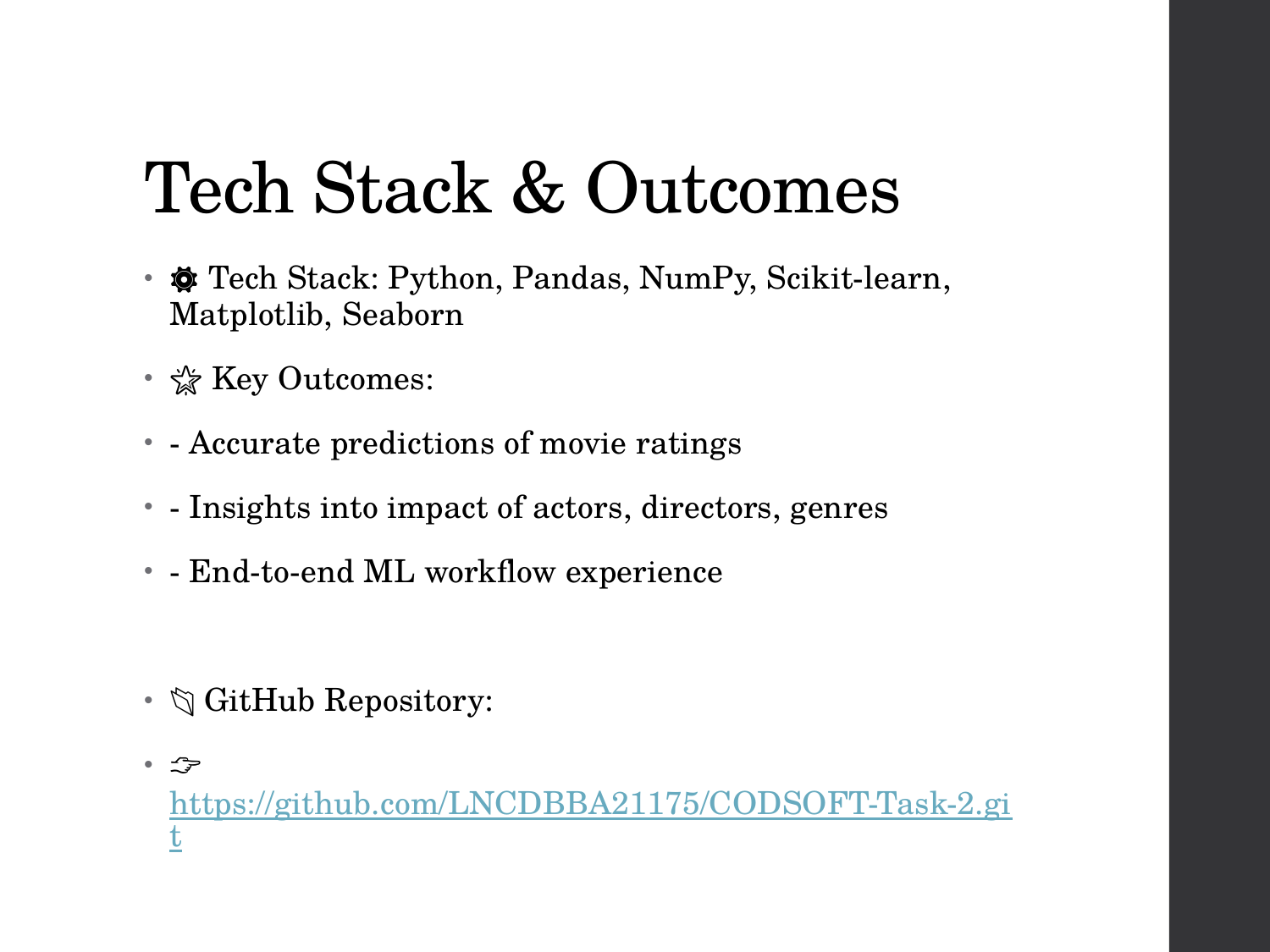

# Tech Stack & Outcomes
⚙️ Tech Stack: Python, Pandas, NumPy, Scikit-learn, Matplotlib, Seaborn
🌟 Key Outcomes:
- Accurate predictions of movie ratings
- Insights into impact of actors, directors, genres
- End-to-end ML workflow experience

📂 GitHub Repository:
👉 https://github.com/LNCDBBA21175/CODSOFT-Task-2.git